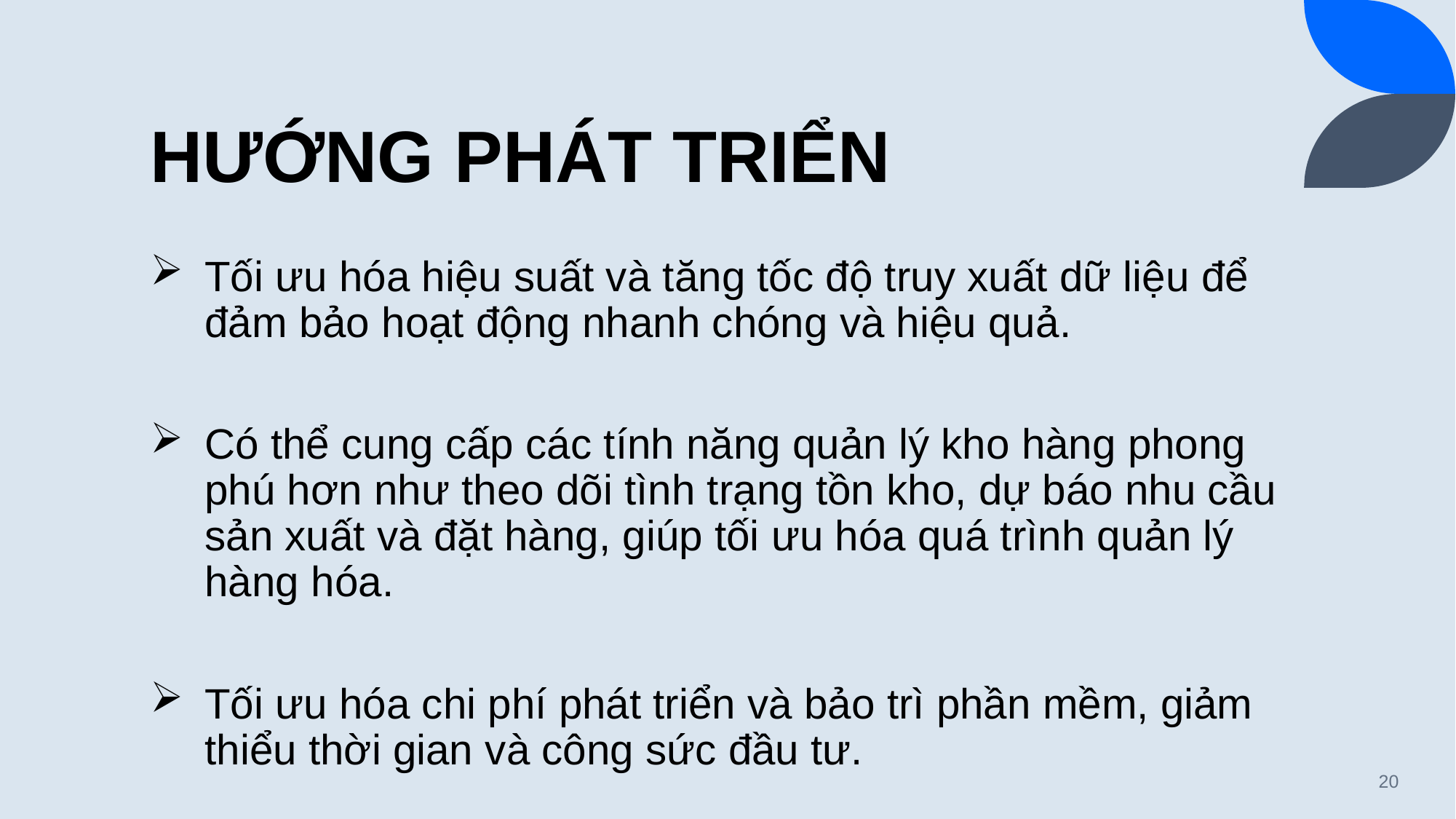

# HƯỚNG PHÁT TRIỂN
Tối ưu hóa hiệu suất và tăng tốc độ truy xuất dữ liệu để đảm bảo hoạt động nhanh chóng và hiệu quả.

Có thể cung cấp các tính năng quản lý kho hàng phong phú hơn như theo dõi tình trạng tồn kho, dự báo nhu cầu sản xuất và đặt hàng, giúp tối ưu hóa quá trình quản lý hàng hóa.

Tối ưu hóa chi phí phát triển và bảo trì phần mềm, giảm thiểu thời gian và công sức đầu tư.
20